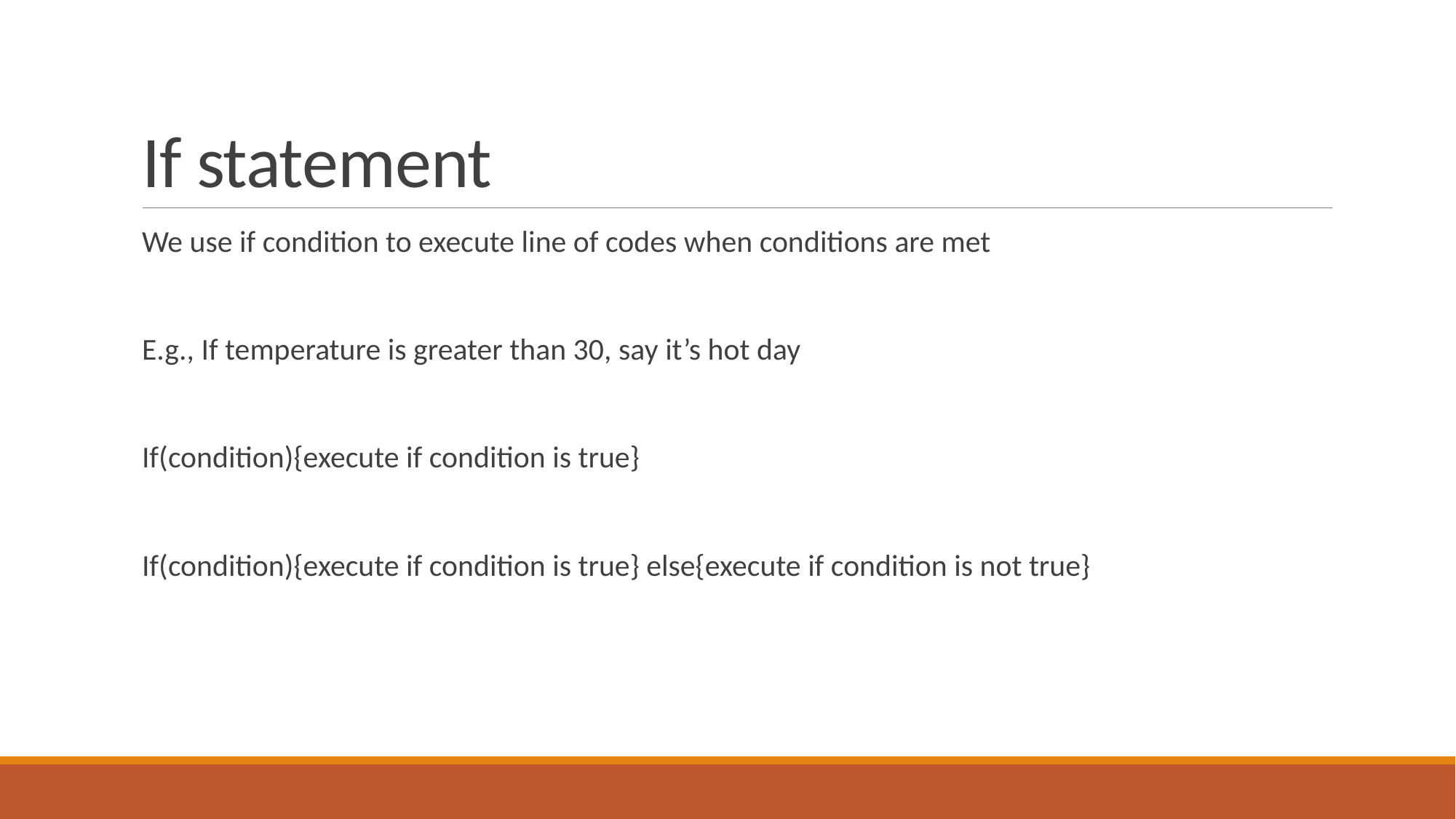

# If statement
We use if condition to execute line of codes when conditions are met

E.g., If temperature is greater than 30, say it’s hot day

If(condition){execute if condition is true}

If(condition){execute if condition is true} else{execute if condition is not true}